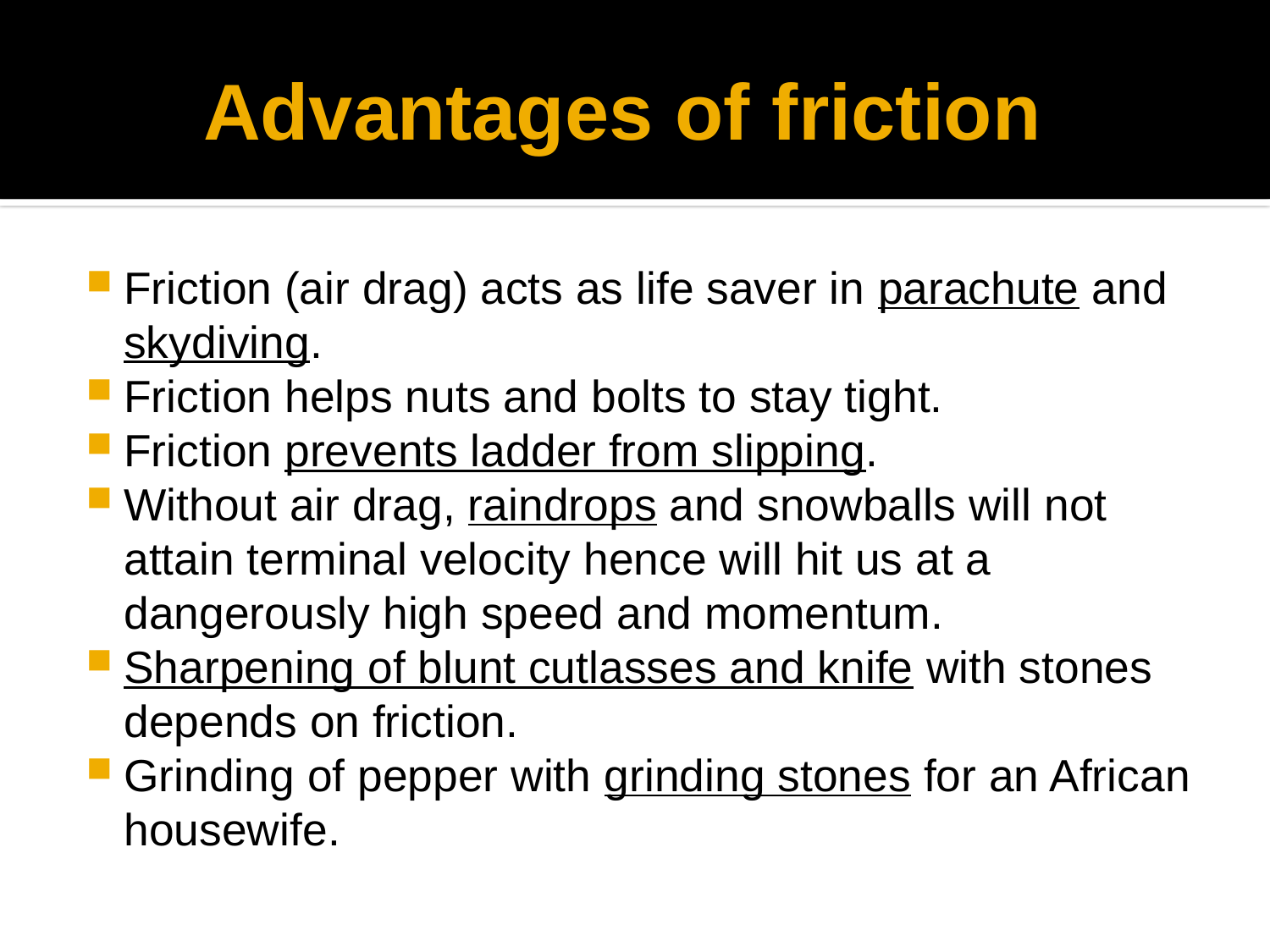

# Advantages of friction
Friction (air drag) acts as life saver in parachute and skydiving.
Friction helps nuts and bolts to stay tight.
Friction prevents ladder from slipping.
Without air drag, raindrops and snowballs will not attain terminal velocity hence will hit us at a dangerously high speed and momentum.
Sharpening of blunt cutlasses and knife with stones depends on friction.
Grinding of pepper with grinding stones for an African housewife.